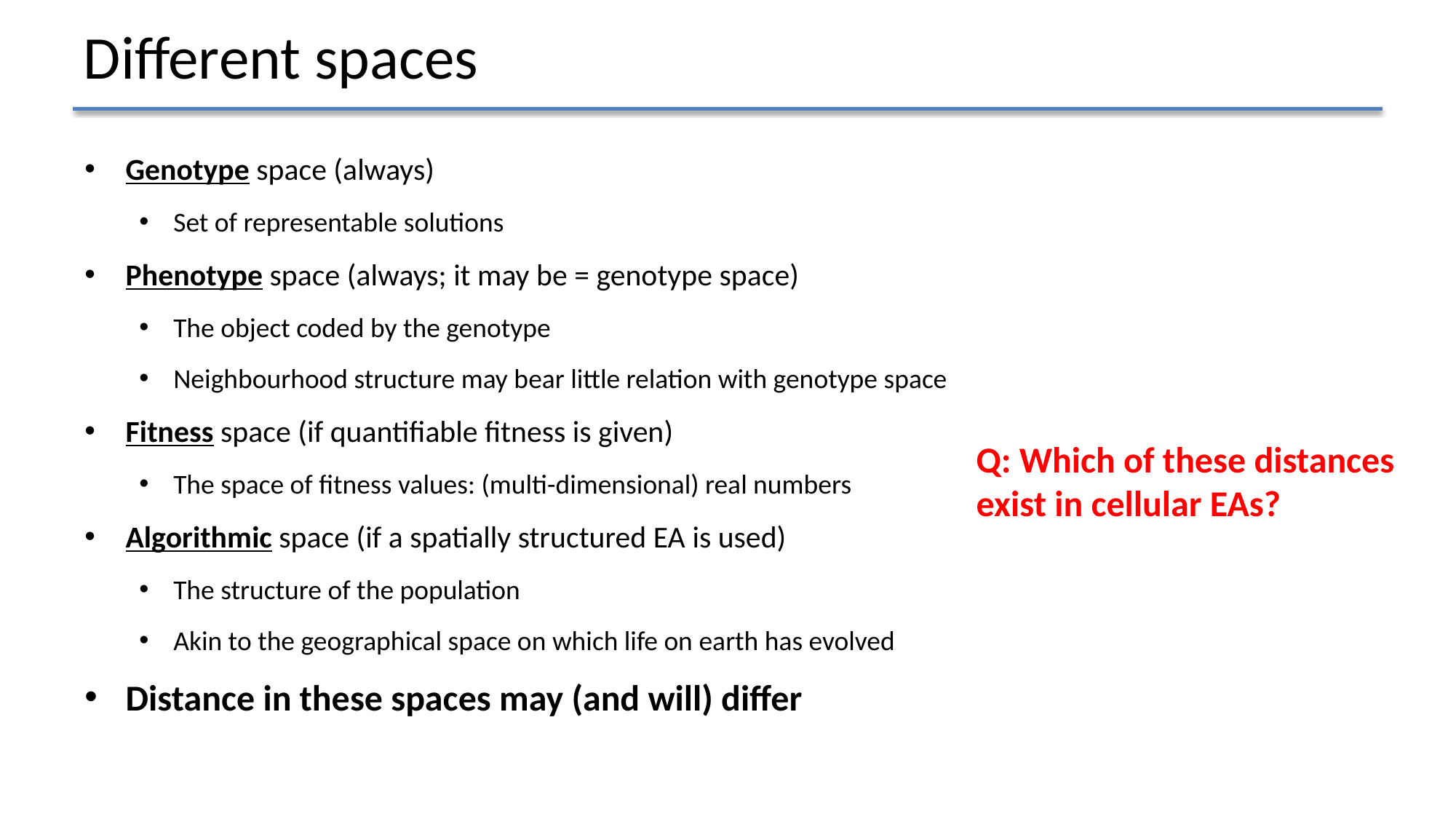

# Different spaces
Genotype space (always)
Set of representable solutions
Phenotype space (always; it may be = genotype space)
The object coded by the genotype
Neighbourhood structure may bear little relation with genotype space
Fitness space (if quantifiable fitness is given)
The space of fitness values: (multi-dimensional) real numbers
Algorithmic space (if a spatially structured EA is used)
The structure of the population
Akin to the geographical space on which life on earth has evolved
Distance in these spaces may (and will) differ
Q: Which of these distances exist in cellular EAs?